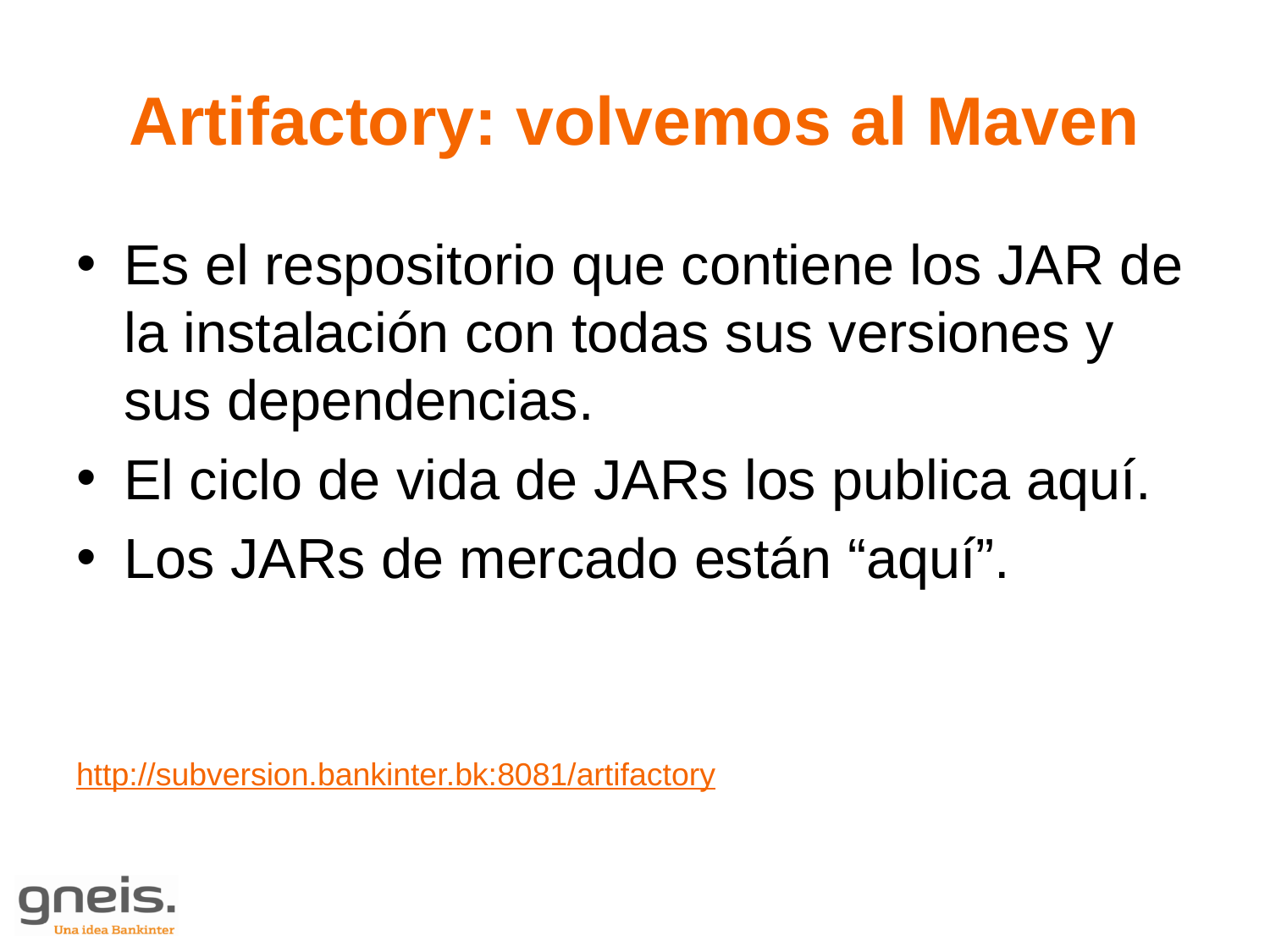

# Artifactory: volvemos al Maven
Es el respositorio que contiene los JAR de la instalación con todas sus versiones y sus dependencias.
El ciclo de vida de JARs los publica aquí.
Los JARs de mercado están “aquí”.

http://subversion.bankinter.bk:8081/artifactory